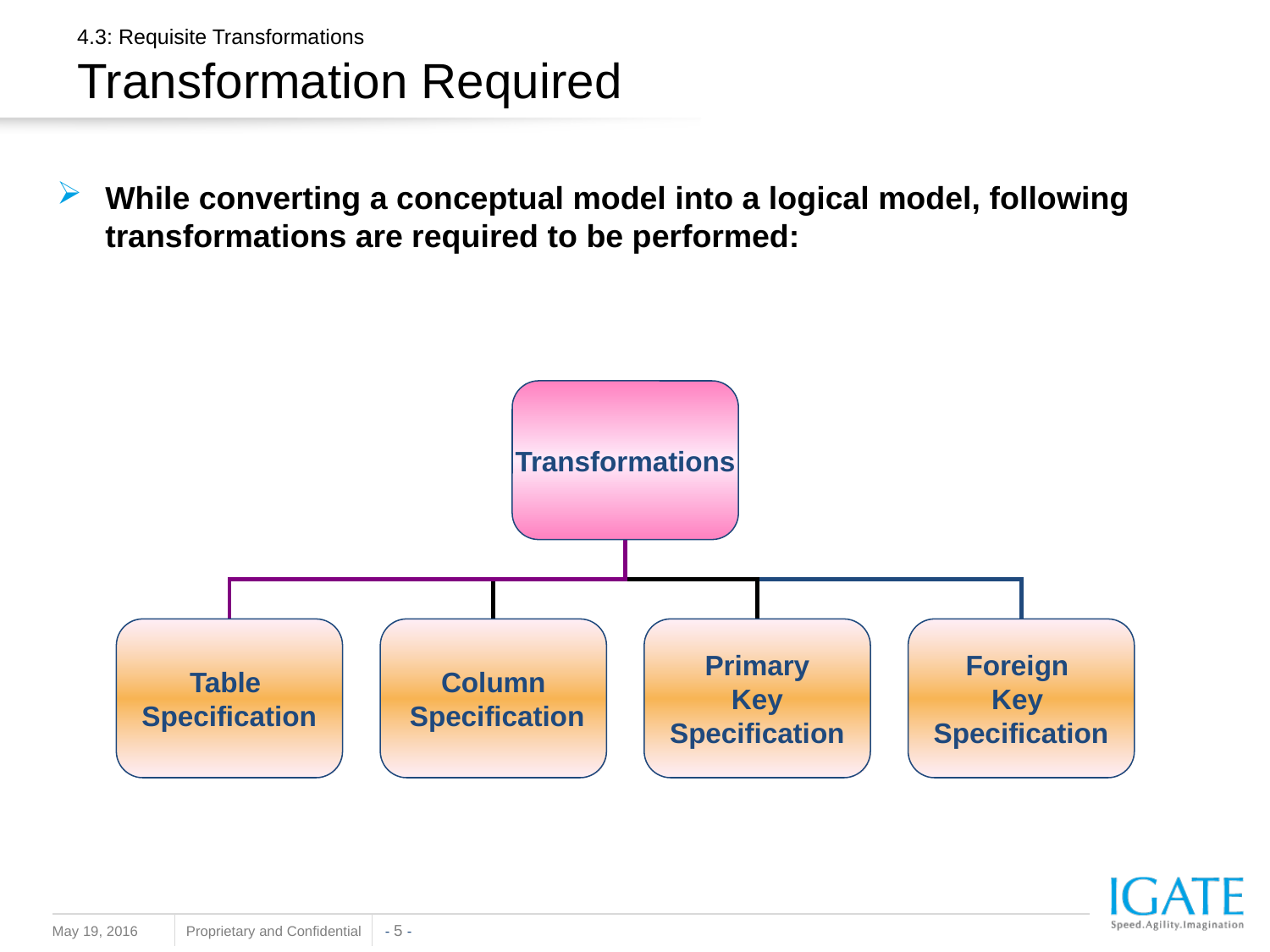

# 4.3: Requisite Transformations Transformation Required
While converting a conceptual model into a logical model, following transformations are required to be performed:

Transformations
Table
Specification
Column
 Specification
Primary
 Key
Specification
Foreign
Key
Specification